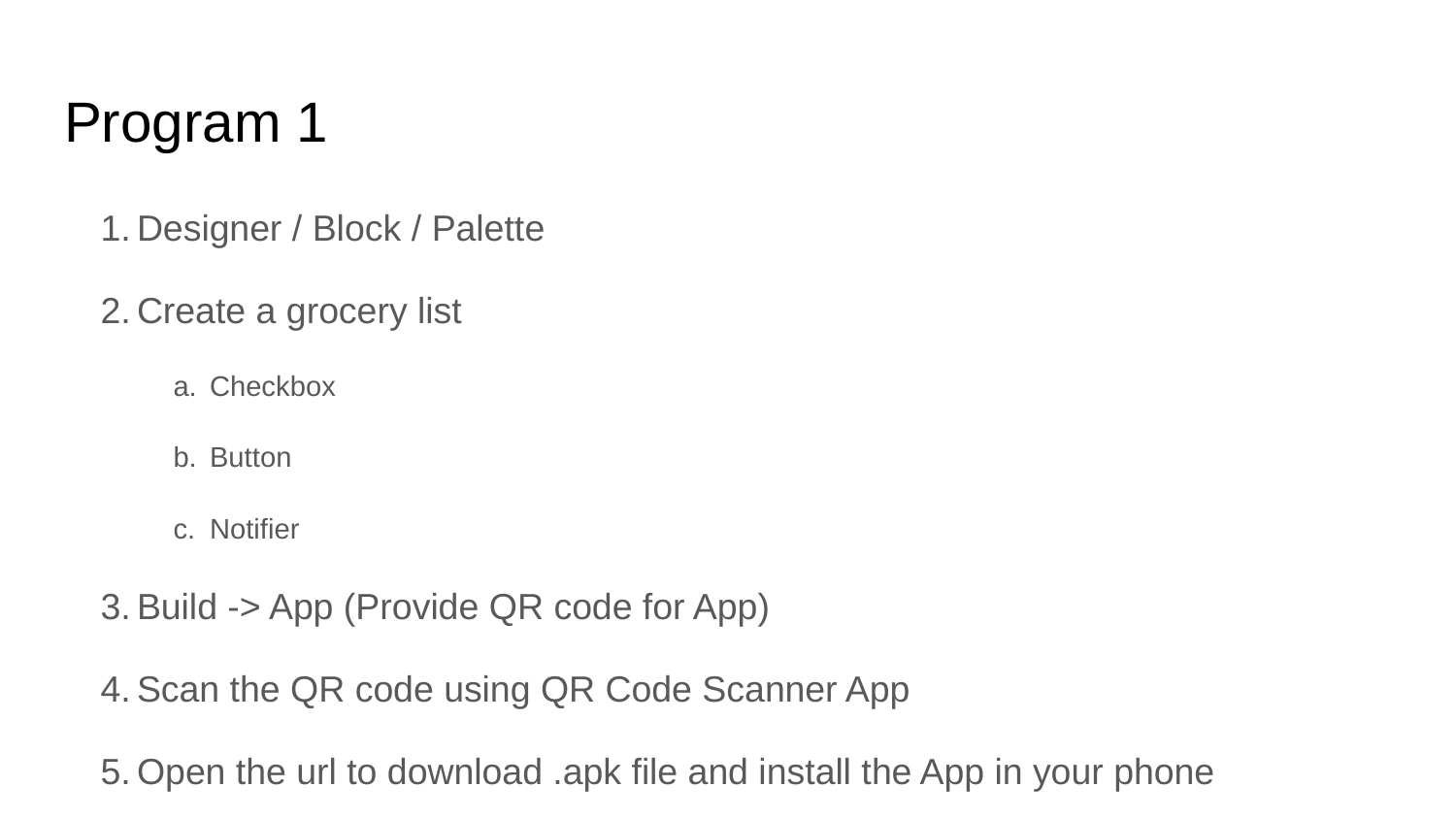

# Program 1
Designer / Block / Palette
Create a grocery list
Checkbox
Button
Notifier
Build -> App (Provide QR code for App)
Scan the QR code using QR Code Scanner App
Open the url to download .apk file and install the App in your phone